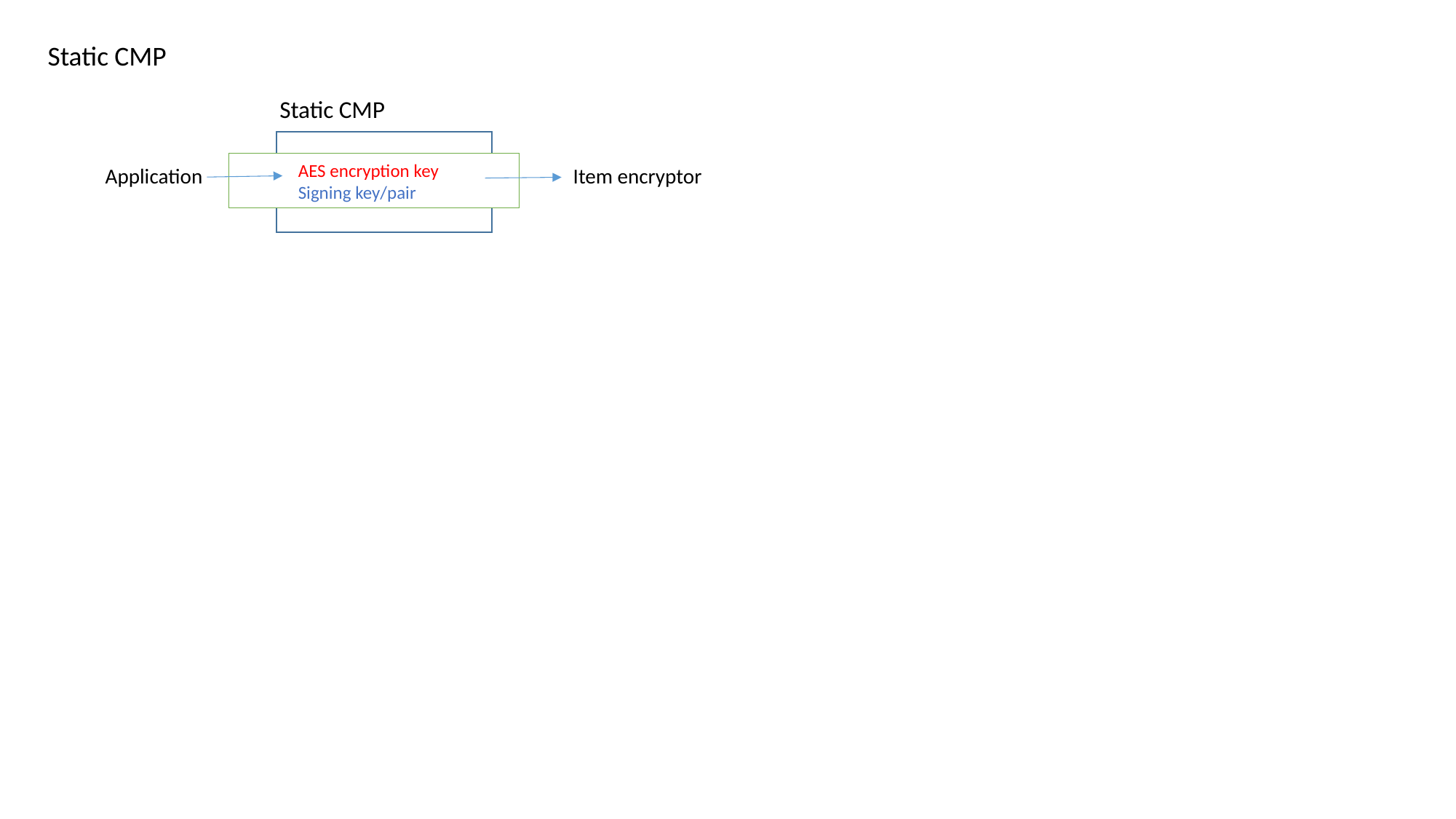

Static CMP
Static CMP

              AES encryption key
              Signing key/pair
Item encryptor
Application